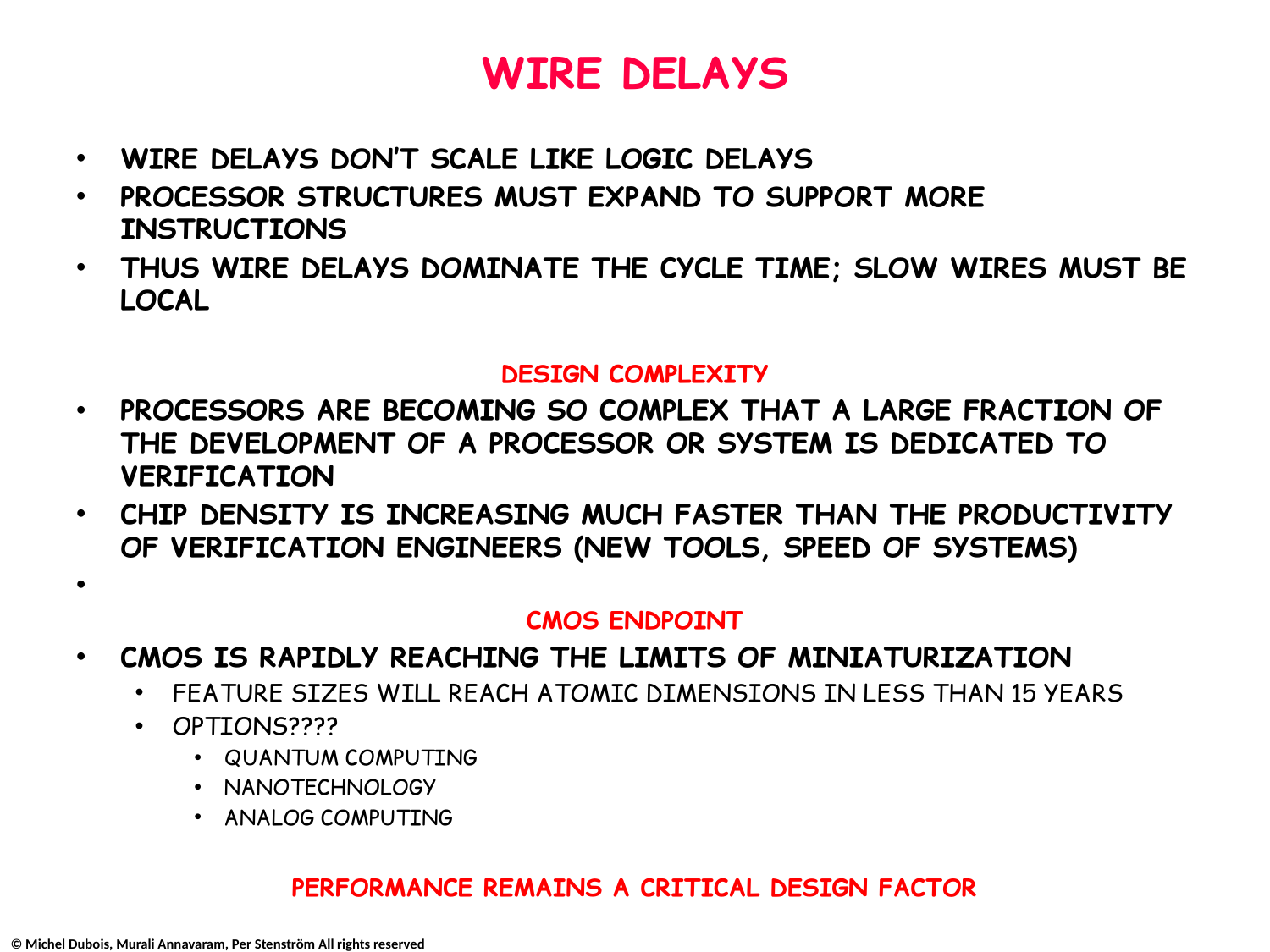

# WIRE DELAYS
WIRE DELAYS DON’T SCALE LIKE LOGIC DELAYS
PROCESSOR STRUCTURES MUST EXPAND TO SUPPORT MORE INSTRUCTIONS
THUS WIRE DELAYS DOMINATE THE CYCLE TIME; SLOW WIRES MUST BE LOCAL

DESIGN COMPLEXITY
PROCESSORS ARE BECOMING SO COMPLEX THAT A LARGE FRACTION OF THE DEVELOPMENT OF A PROCESSOR OR SYSTEM IS DEDICATED TO VERIFICATION
CHIP DENSITY IS INCREASING MUCH FASTER THAN THE PRODUCTIVITY OF VERIFICATION ENGINEERS (NEW TOOLS, SPEED OF SYSTEMS)

CMOS ENDPOINT
CMOS IS RAPIDLY REACHING THE LIMITS OF MINIATURIZATION
FEATURE SIZES WILL REACH ATOMIC DIMENSIONS IN LESS THAN 15 YEARS
OPTIONS????
QUANTUM COMPUTING
NANOTECHNOLOGY
ANALOG COMPUTING

PERFORMANCE REMAINS A CRITICAL DESIGN FACTOR